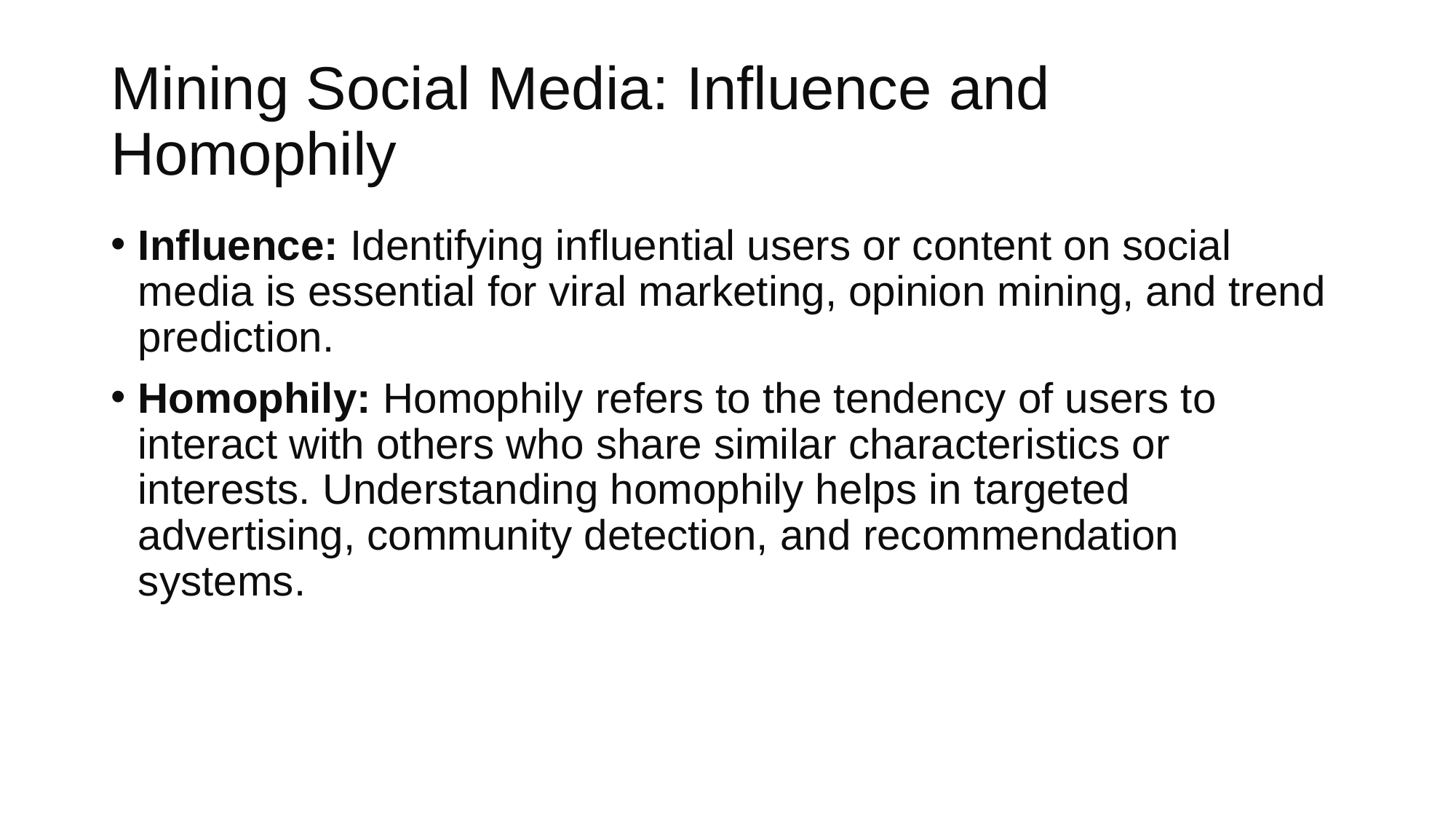

# Mining Social Media: Influence and Homophily
Influence: Identifying influential users or content on social media is essential for viral marketing, opinion mining, and trend prediction.
Homophily: Homophily refers to the tendency of users to interact with others who share similar characteristics or interests. Understanding homophily helps in targeted advertising, community detection, and recommendation systems.